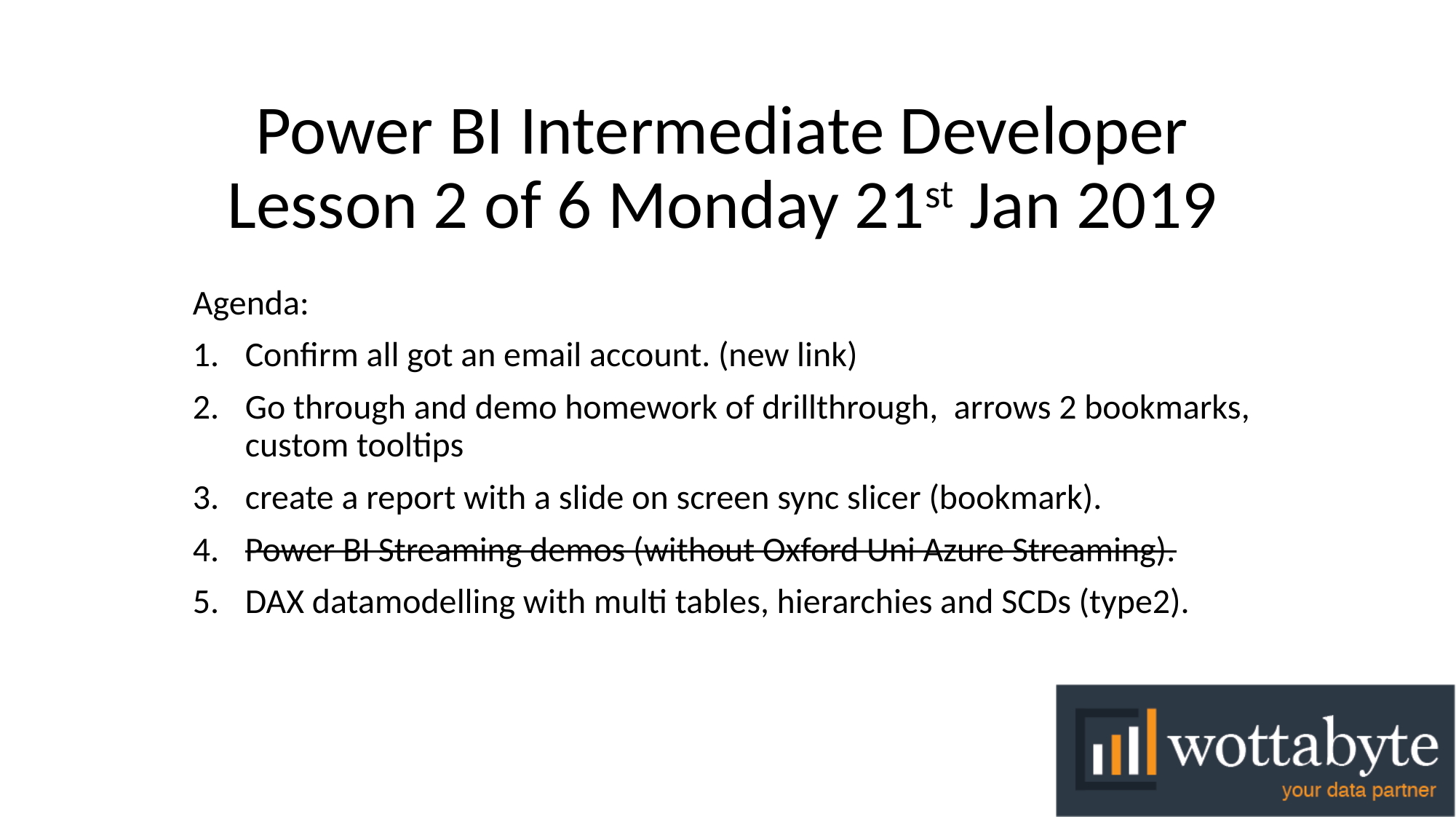

# Power BI Intermediate Developer Lesson 2 of 6 Monday 21st Jan 2019
Agenda:
Confirm all got an email account. (new link)
Go through and demo homework of drillthrough,  arrows 2 bookmarks, custom tooltips
create a report with a slide on screen sync slicer (bookmark).
Power BI Streaming demos (without Oxford Uni Azure Streaming).
DAX datamodelling with multi tables, hierarchies and SCDs (type2).